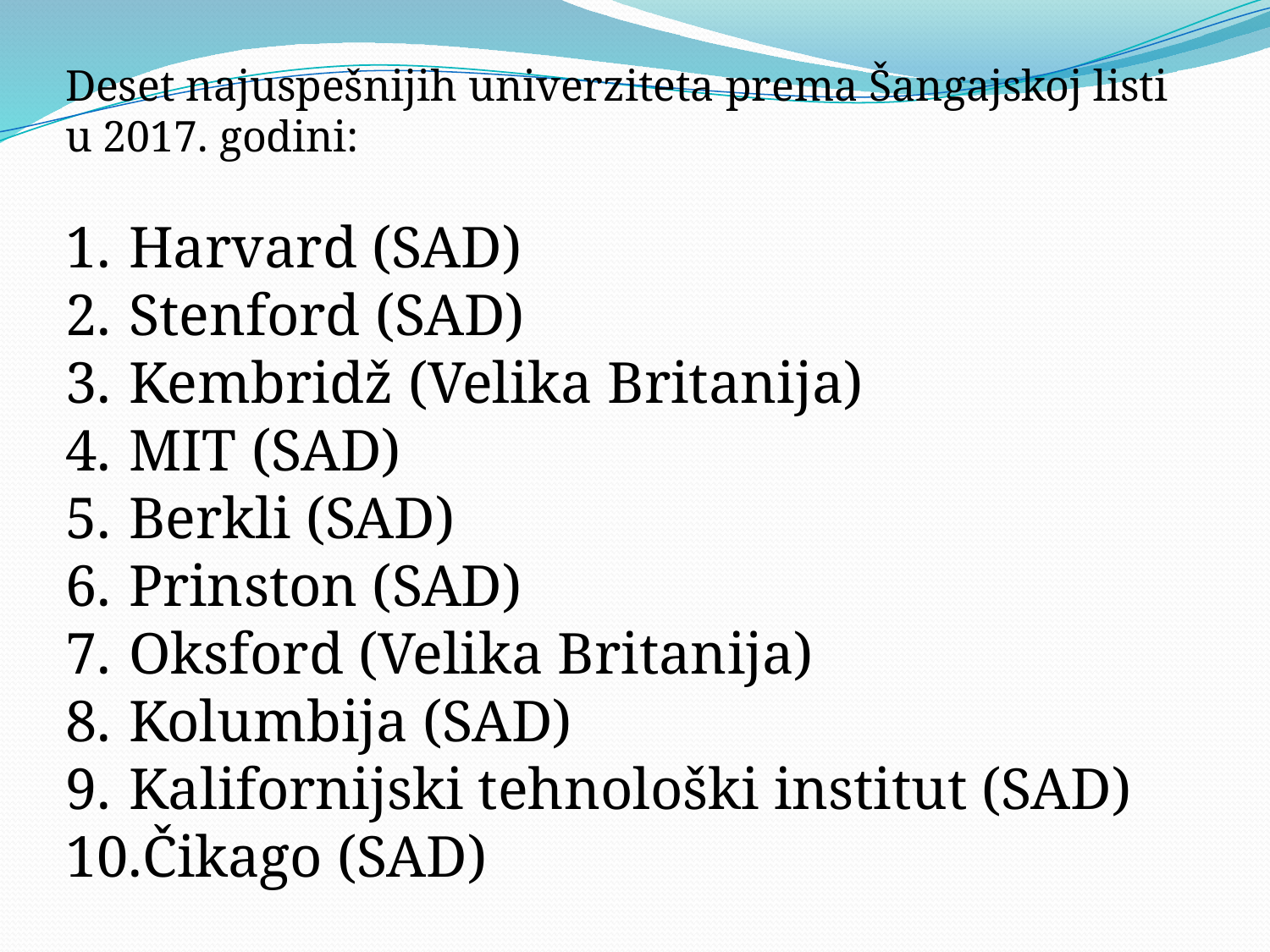

Deset najuspešnijih univerziteta prema Šangajskoj listi u 2017. godini:

Harvard (SAD)
Stenford (SAD)
Kembridž (Velika Britanija)
MIT (SAD)
Berkli (SAD)
Prinston (SAD)
Oksford (Velika Britanija)
Kolumbija (SAD)
Kalifornijski tehnološki institut (SAD)
Čikago (SAD)